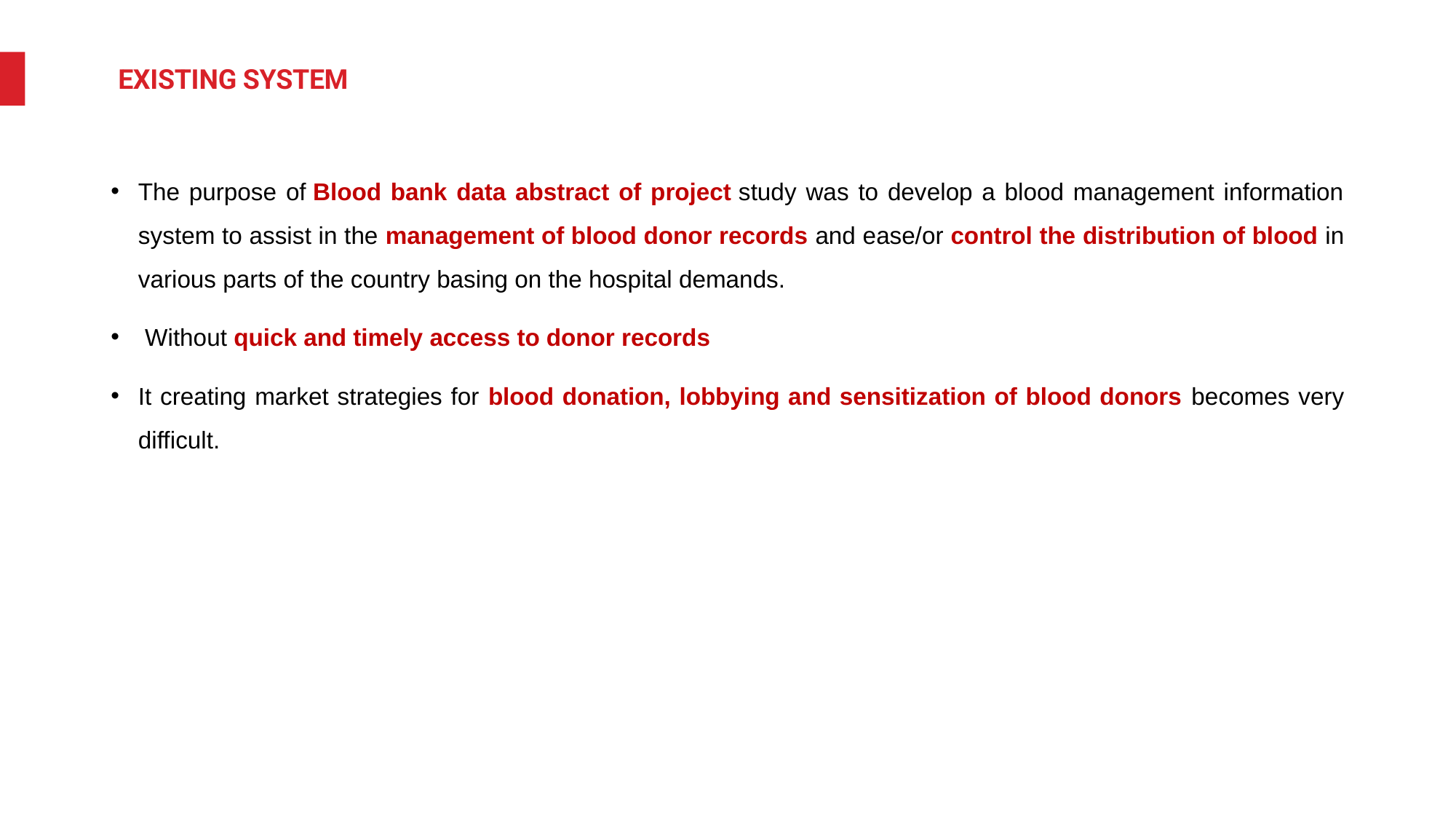

EXISTING SYSTEM
The purpose of Blood bank data abstract of project study was to develop a blood management information system to assist in the management of blood donor records and ease/or control the distribution of blood in various parts of the country basing on the hospital demands.
 Without quick and timely access to donor records
It creating market strategies for blood donation, lobbying and sensitization of blood donors becomes very difficult.